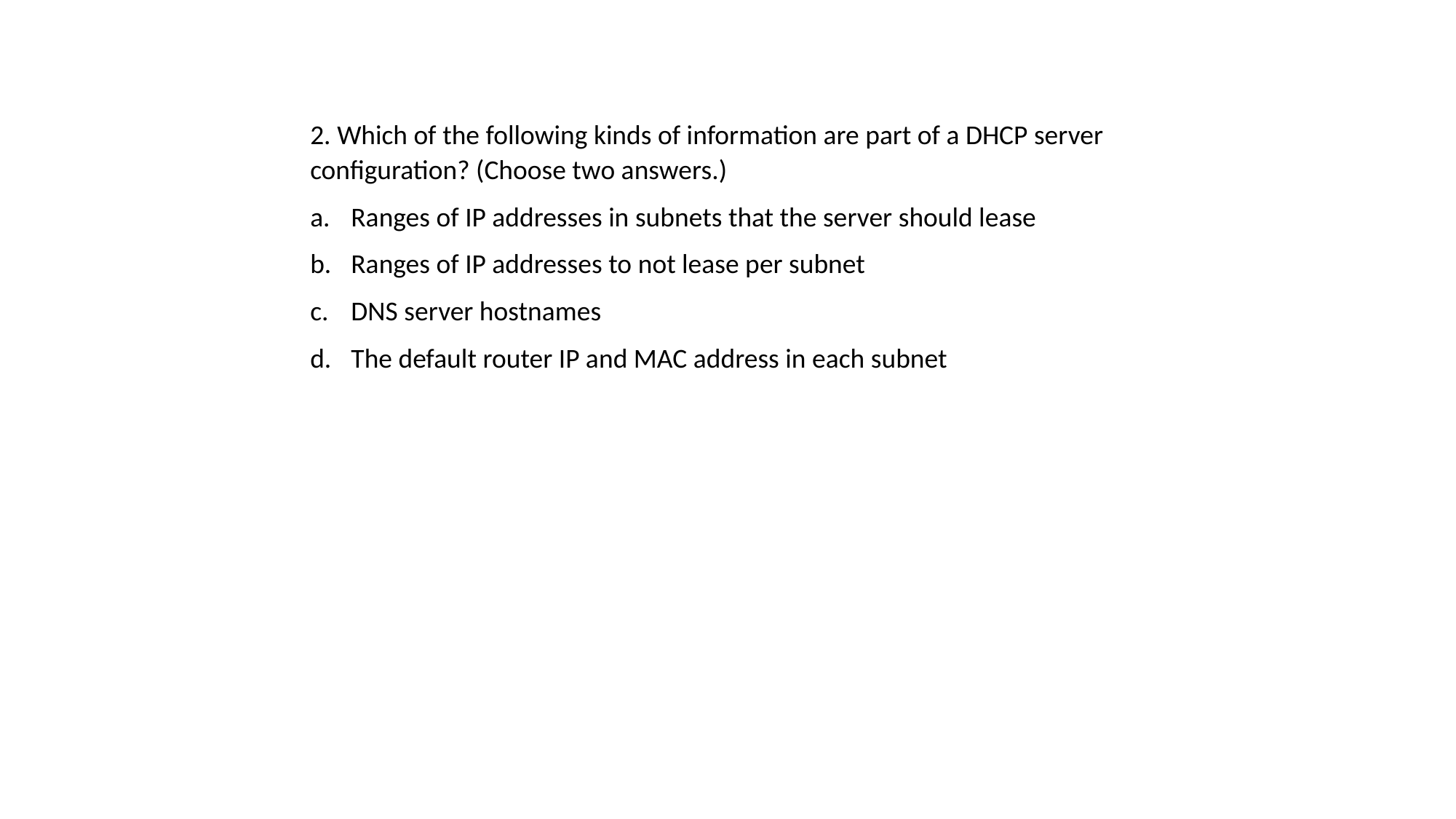

2. Which of the following kinds of information are part of a DHCP server configuration? (Choose two answers.)
Ranges of IP addresses in subnets that the server should lease
Ranges of IP addresses to not lease per subnet
DNS server hostnames
The default router IP and MAC address in each subnet